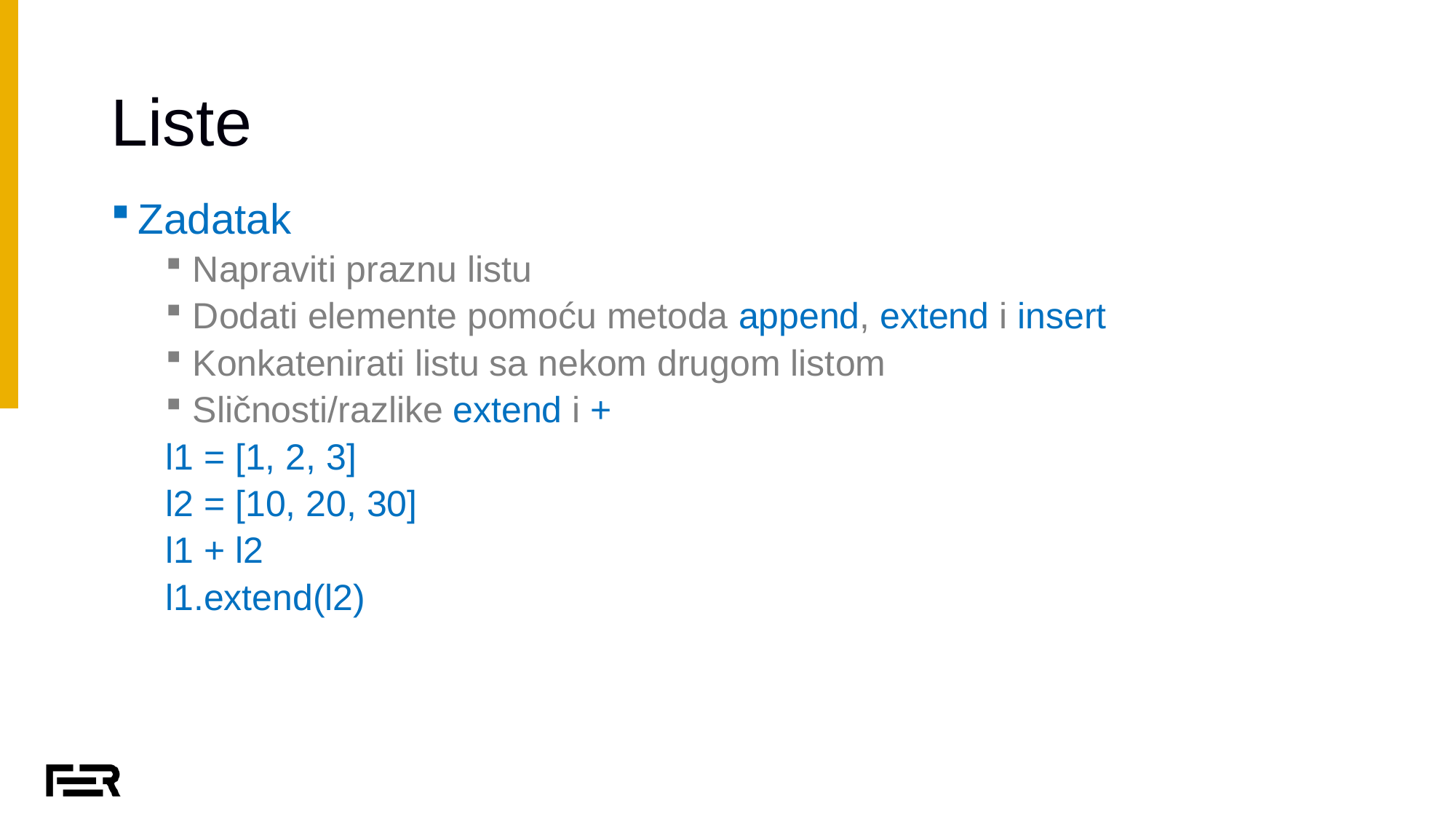

# Liste
Zadatak
Napraviti praznu listu
Dodati elemente pomoću metoda append, extend i insert
Konkatenirati listu sa nekom drugom listom
Sličnosti/razlike extend i +
l1 = [1, 2, 3]
l2 = [10, 20, 30]
l1 + l2
l1.extend(l2)